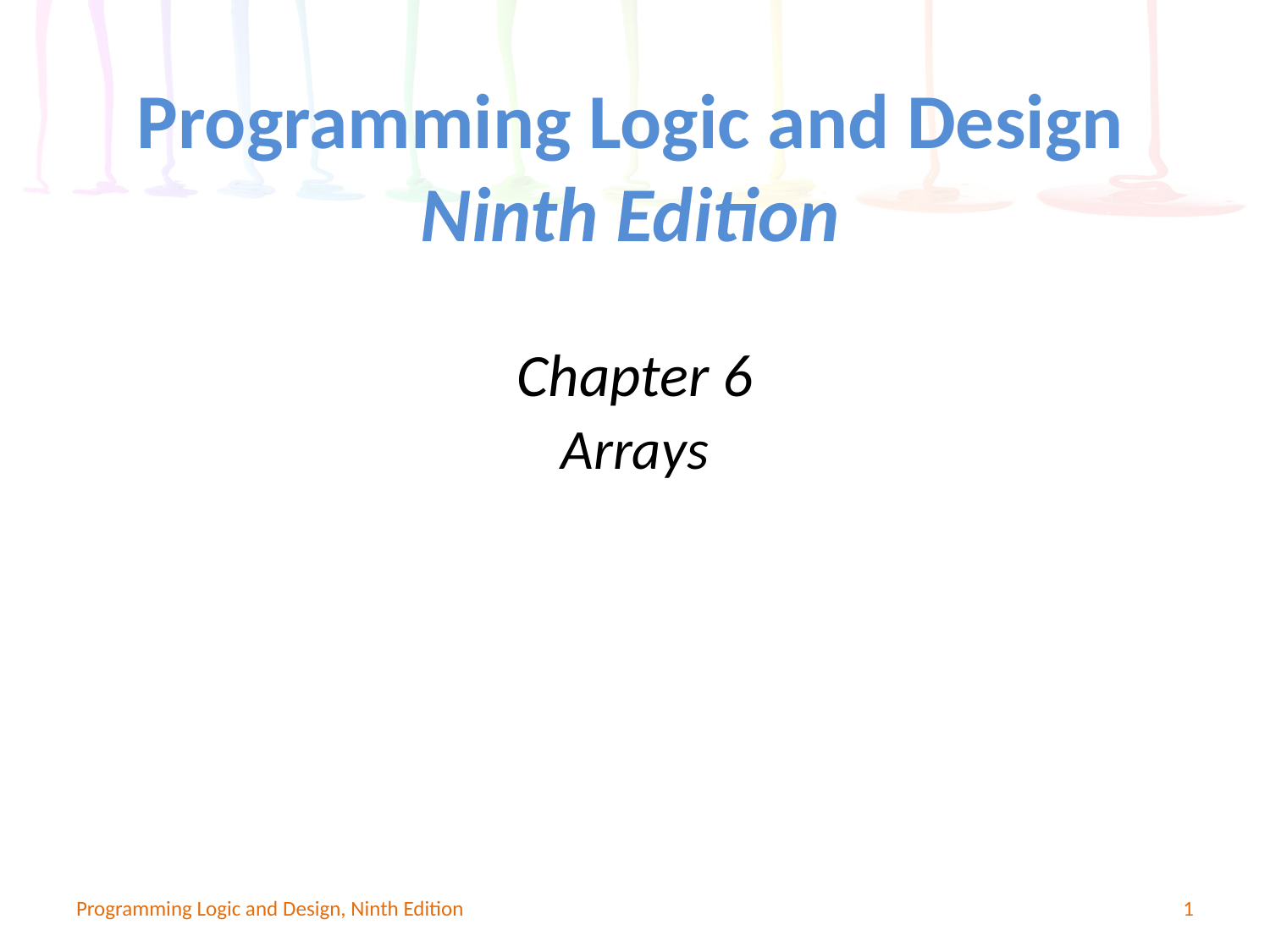

# Programming Logic and Design Ninth Edition
Chapter 6
Arrays
Programming Logic and Design, Ninth Edition
1